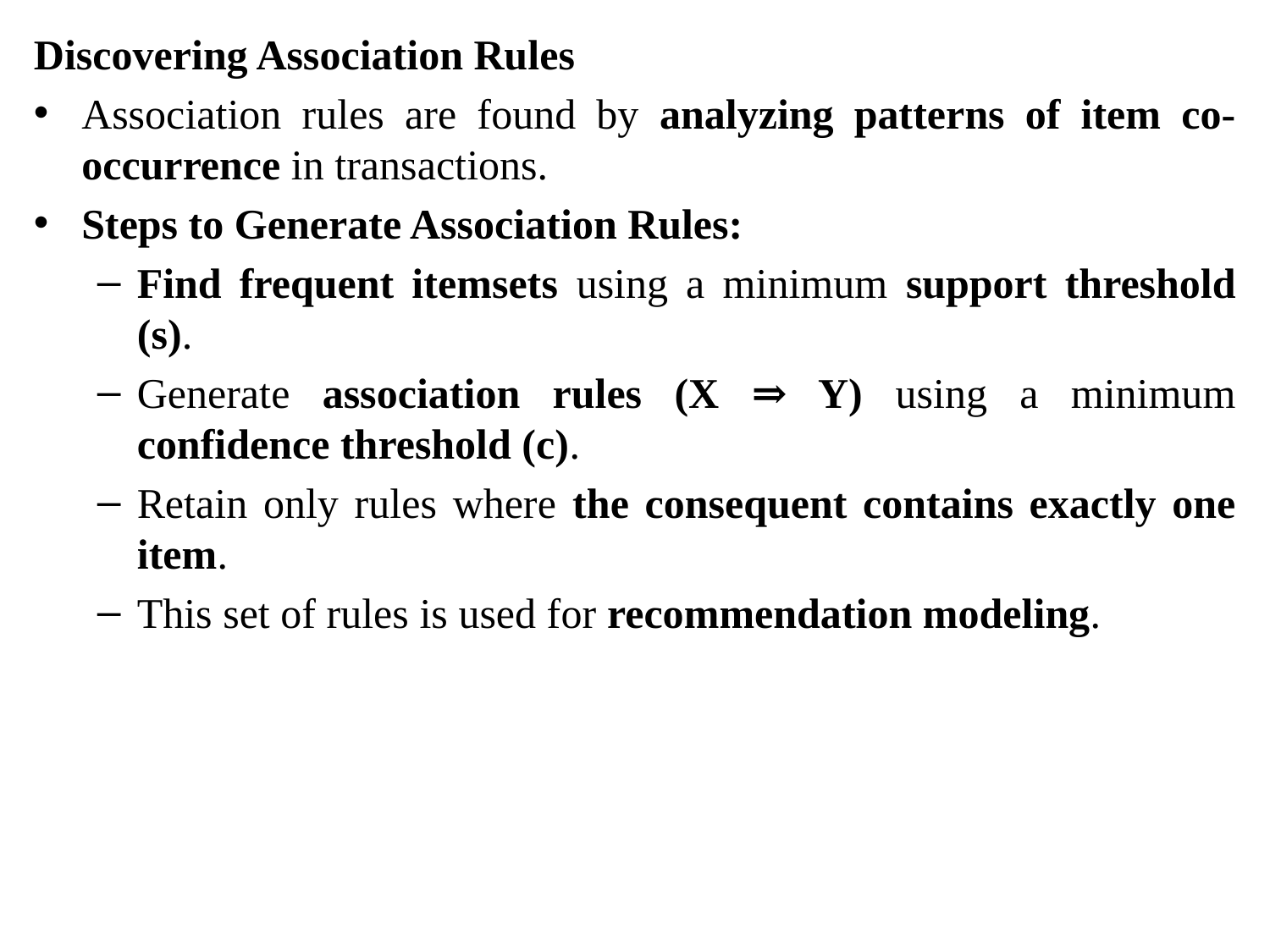

Discovering Association Rules
Association rules are found by analyzing patterns of item co-occurrence in transactions.
Steps to Generate Association Rules:
Find frequent itemsets using a minimum support threshold (s).
Generate association rules (X ⇒ Y) using a minimum confidence threshold (c).
Retain only rules where the consequent contains exactly one item.
This set of rules is used for recommendation modeling.